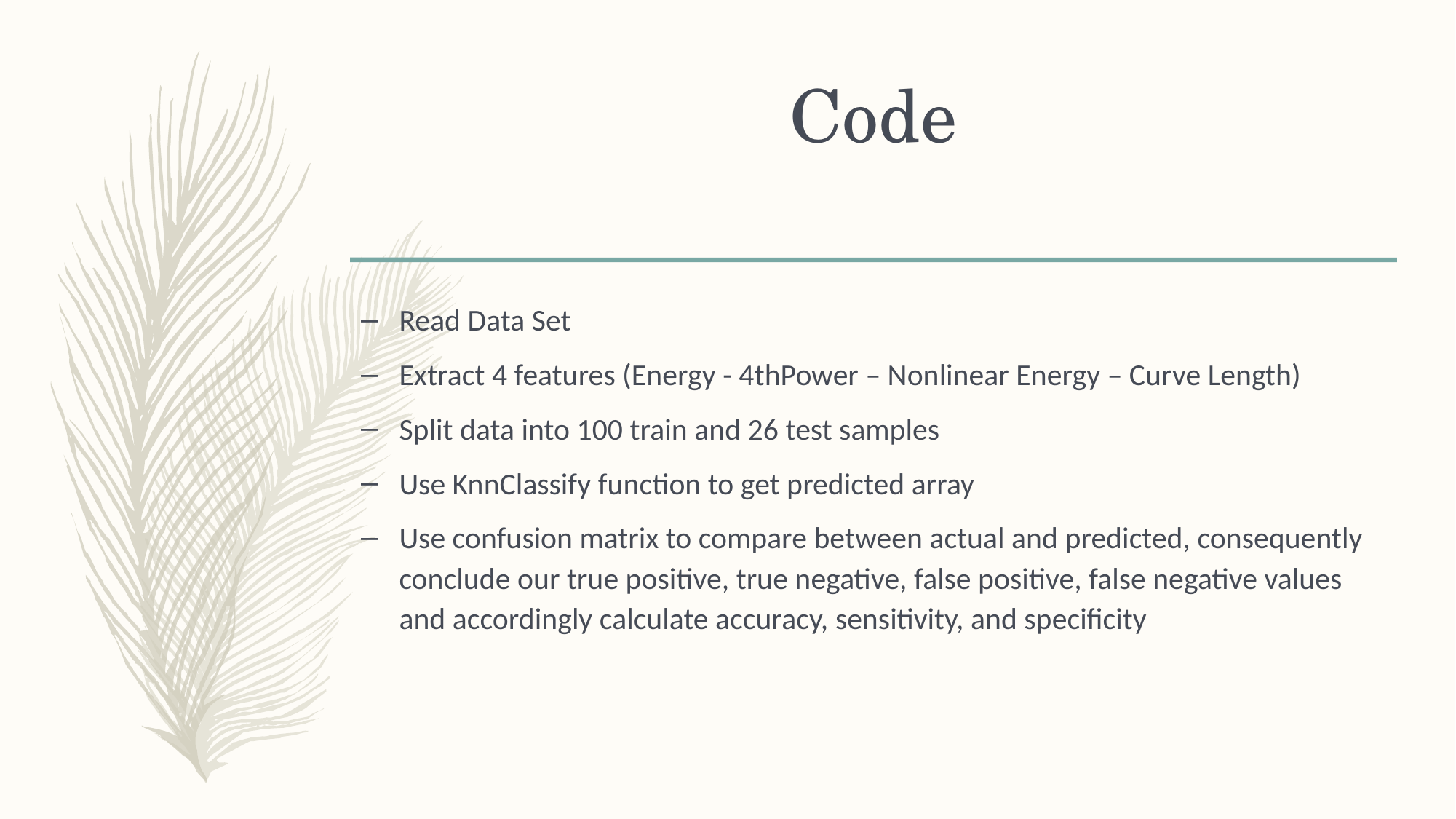

Code
Read Data Set
Extract 4 features (Energy - 4thPower – Nonlinear Energy – Curve Length)
Split data into 100 train and 26 test samples
Use KnnClassify function to get predicted array
Use confusion matrix to compare between actual and predicted, consequently conclude our true positive, true negative, false positive, false negative values and accordingly calculate accuracy, sensitivity, and specificity